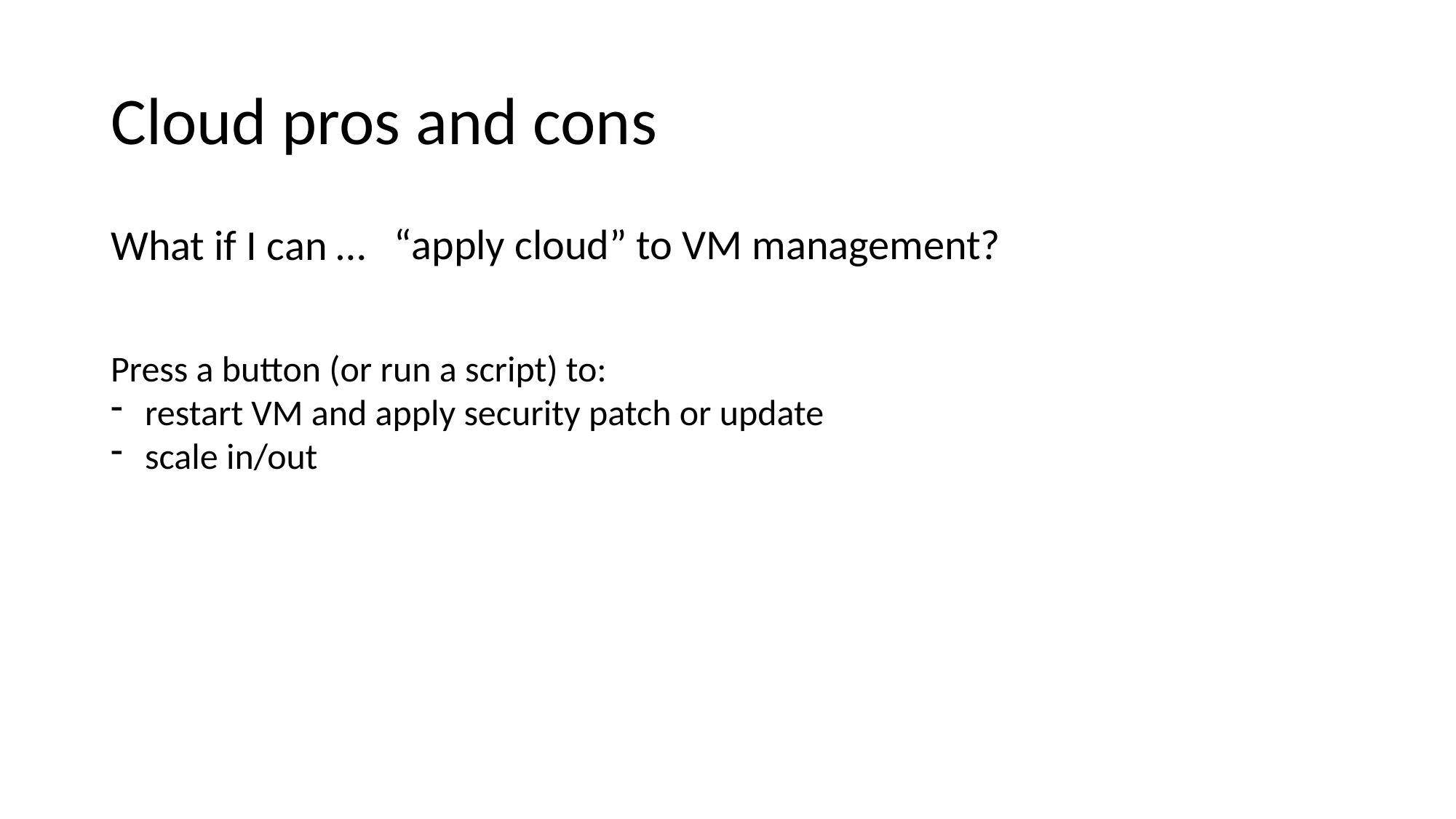

# Cloud pros and cons
“apply cloud” to VM management?
What if I can …
Press a button (or run a script) to:
restart VM and apply security patch or update
scale in/out